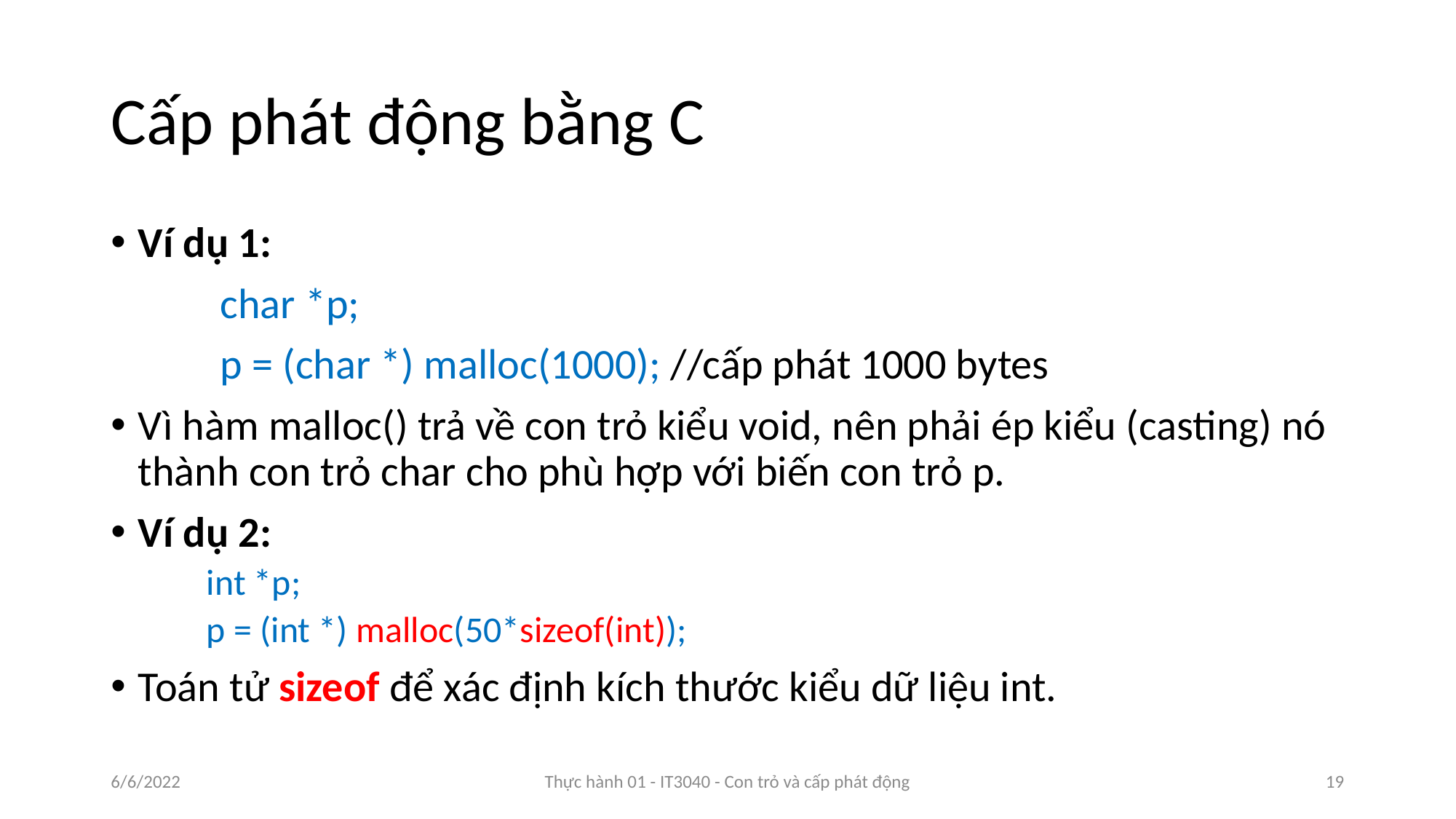

# Cấp phát động bằng C
Ví dụ 1:
	char *p;
	p = (char *) malloc(1000); //cấp phát 1000 bytes
Vì hàm malloc() trả về con trỏ kiểu void, nên phải ép kiểu (casting) nó thành con trỏ char cho phù hợp với biến con trỏ p.
Ví dụ 2:
int *p;
p = (int *) malloc(50*sizeof(int));
Toán tử sizeof để xác định kích thước kiểu dữ liệu int.

6/6/2022
Thực hành 01 - IT3040 - Con trỏ và cấp phát động
19